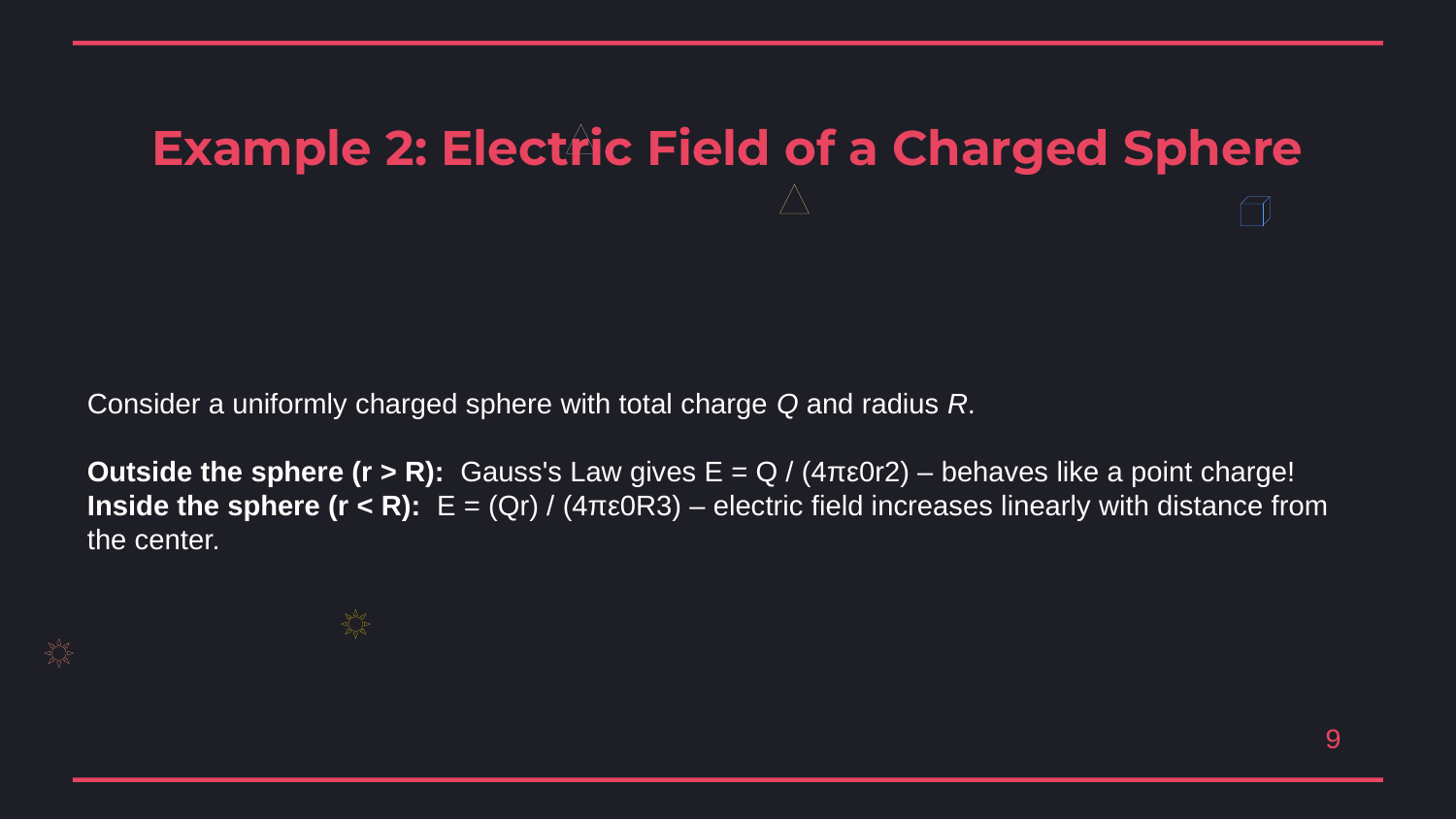

Example 2: Electric Field of a Charged Sphere

Consider a uniformly charged sphere with total charge Q and radius R.

Outside the sphere (r > R):  Gauss's Law gives E = Q / (4πε0r2) – behaves like a point charge!
Inside the sphere (r < R):  E = (Qr) / (4πε0R3) – electric field increases linearly with distance from the center.

9